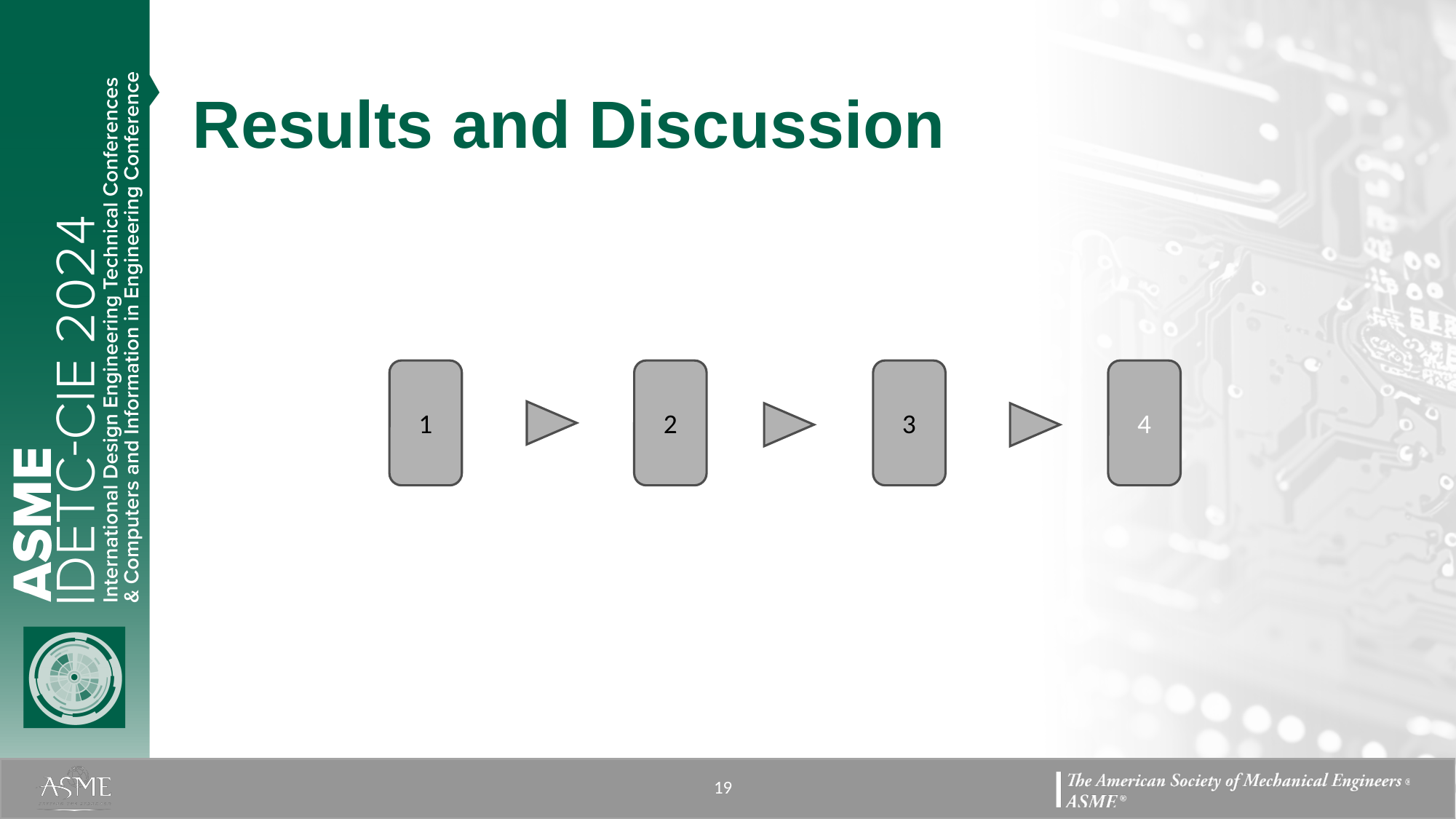

# Results and Discussion
4
1
2
3